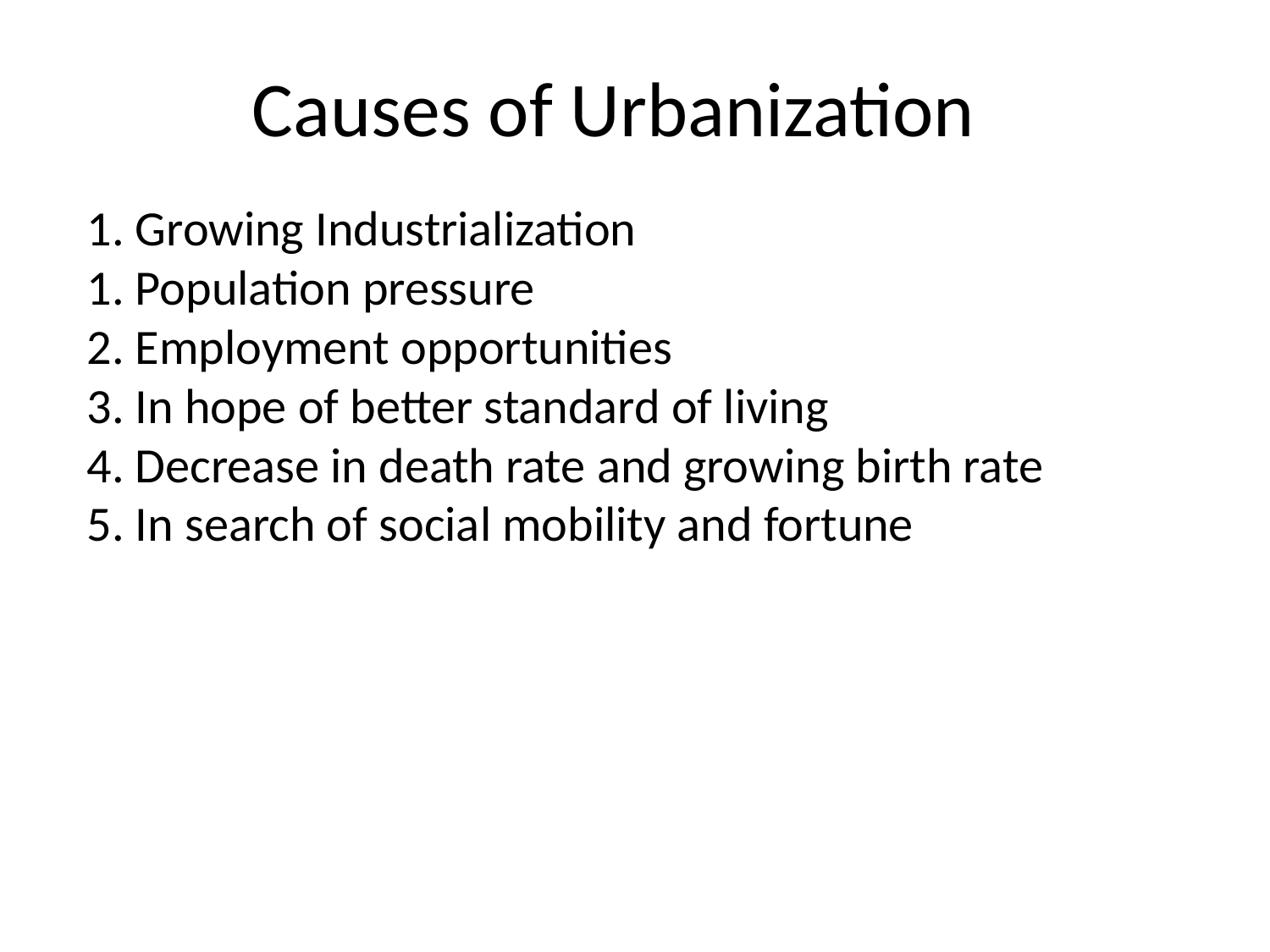

# Causes of Urbanization
1. Growing Industrialization
1. Population pressure
2. Employment opportunities
3. In hope of better standard of living
4. Decrease in death rate and growing birth rate
5. In search of social mobility and fortune